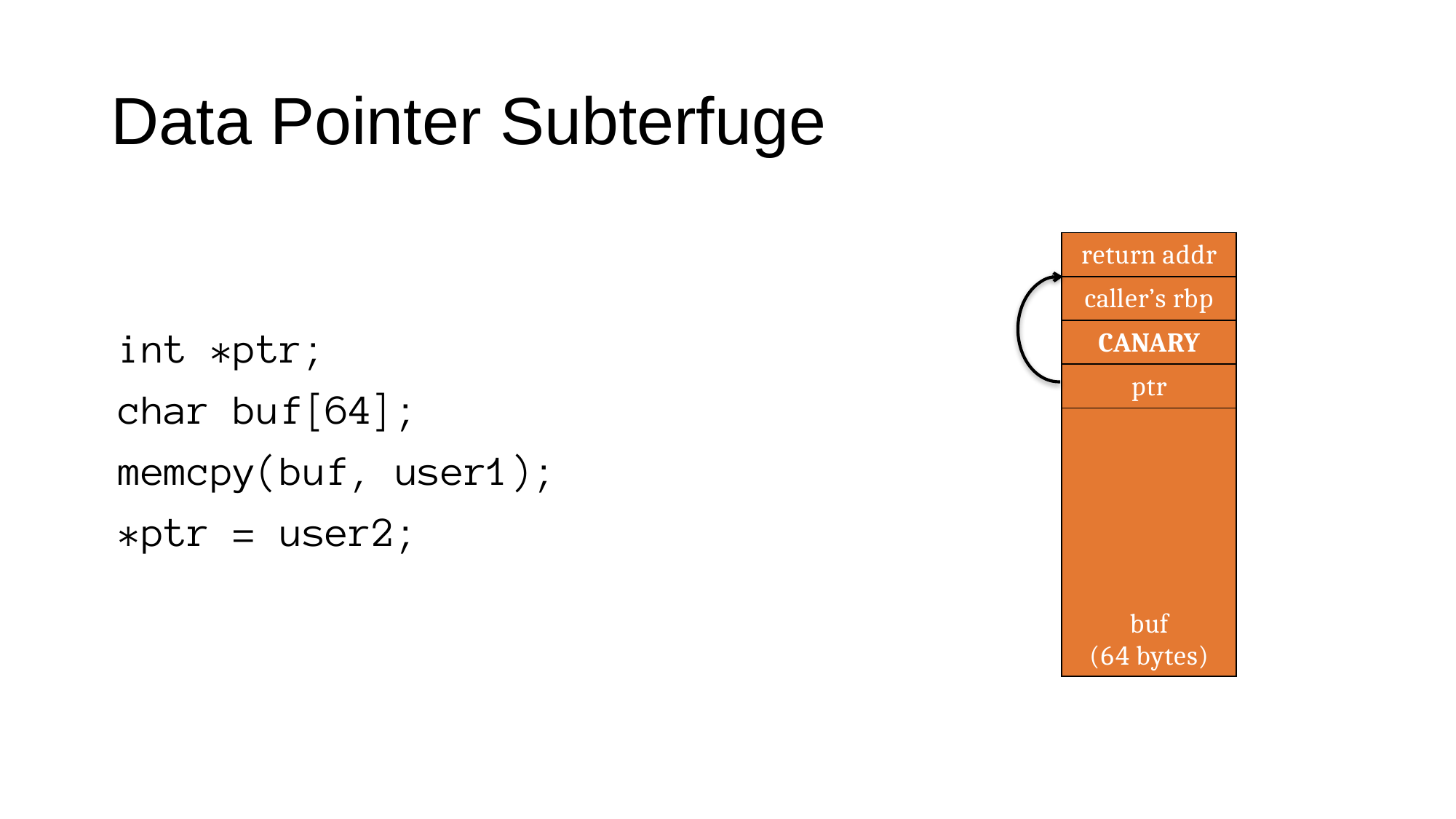

# Data Pointer Subterfuge

  int *ptr;
  char buf[64];
  memcpy(buf, user1);
  *ptr = user2;
| return addr |
| --- |
| caller’s rbp |
| CANARY |
| ptr |
| buf (64 bytes) |